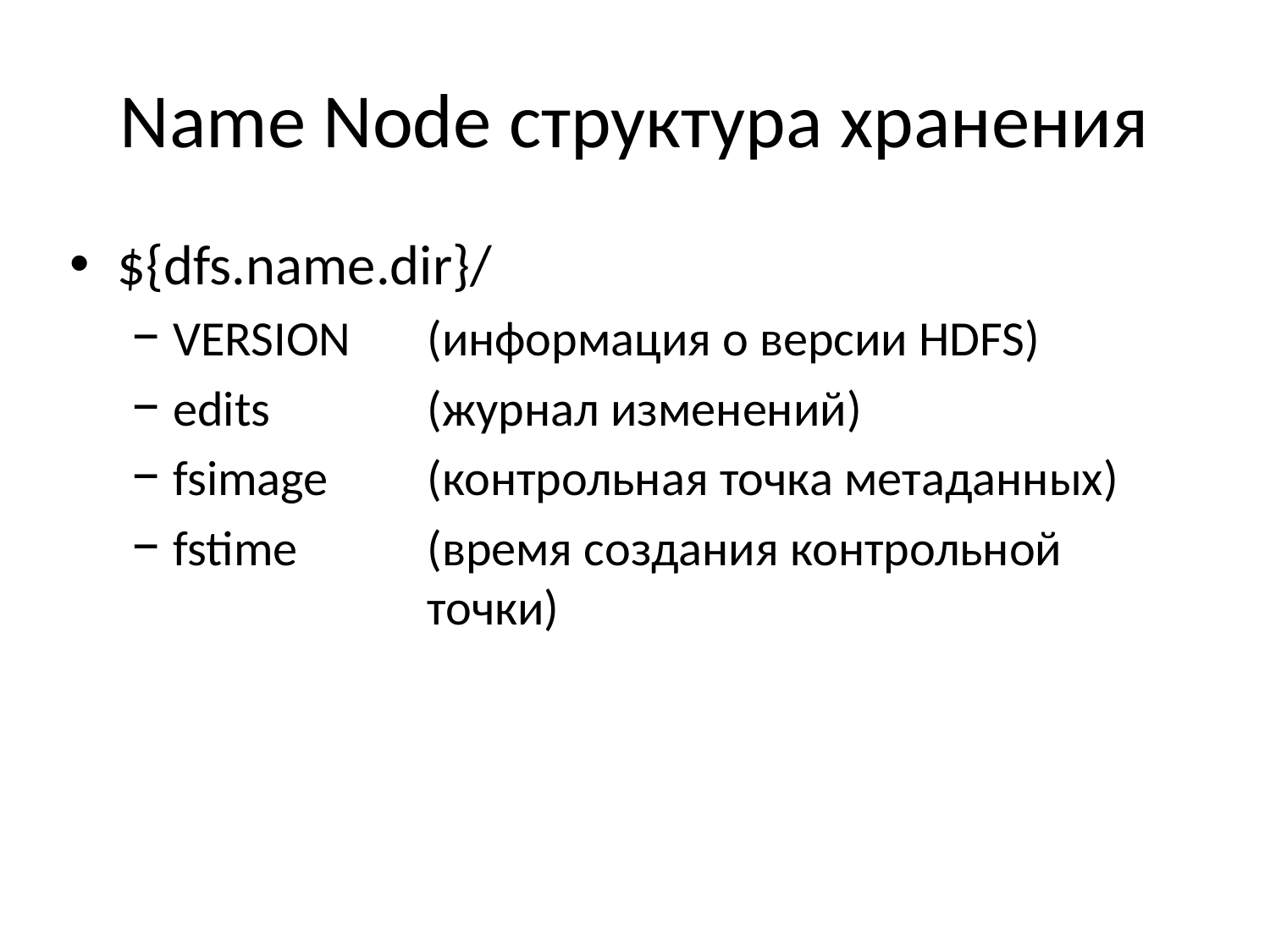

# Name Node структура хранения
${dfs.name.dir}/
VERSION 	(информация о версии HDFS)
edits		(журнал изменений)
fsimage 	(контрольная точка метаданных)
fstime		(время создания контрольной 			точки)
7